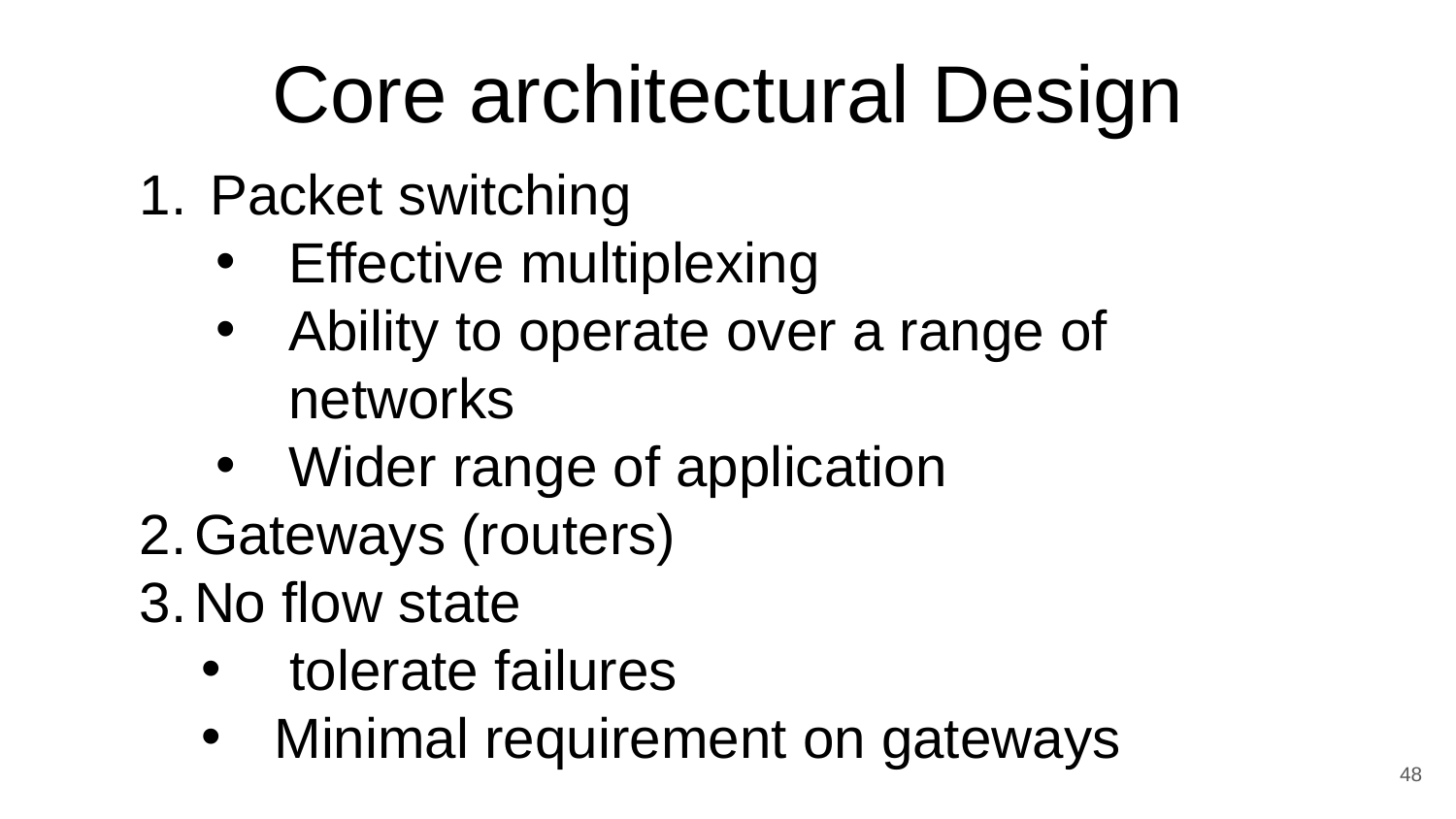

Core architectural Design
 Packet switching
Effective multiplexing
Ability to operate over a range of networks
Wider range of application
Gateways (routers)
No flow state
 tolerate failures
Minimal requirement on gateways

48